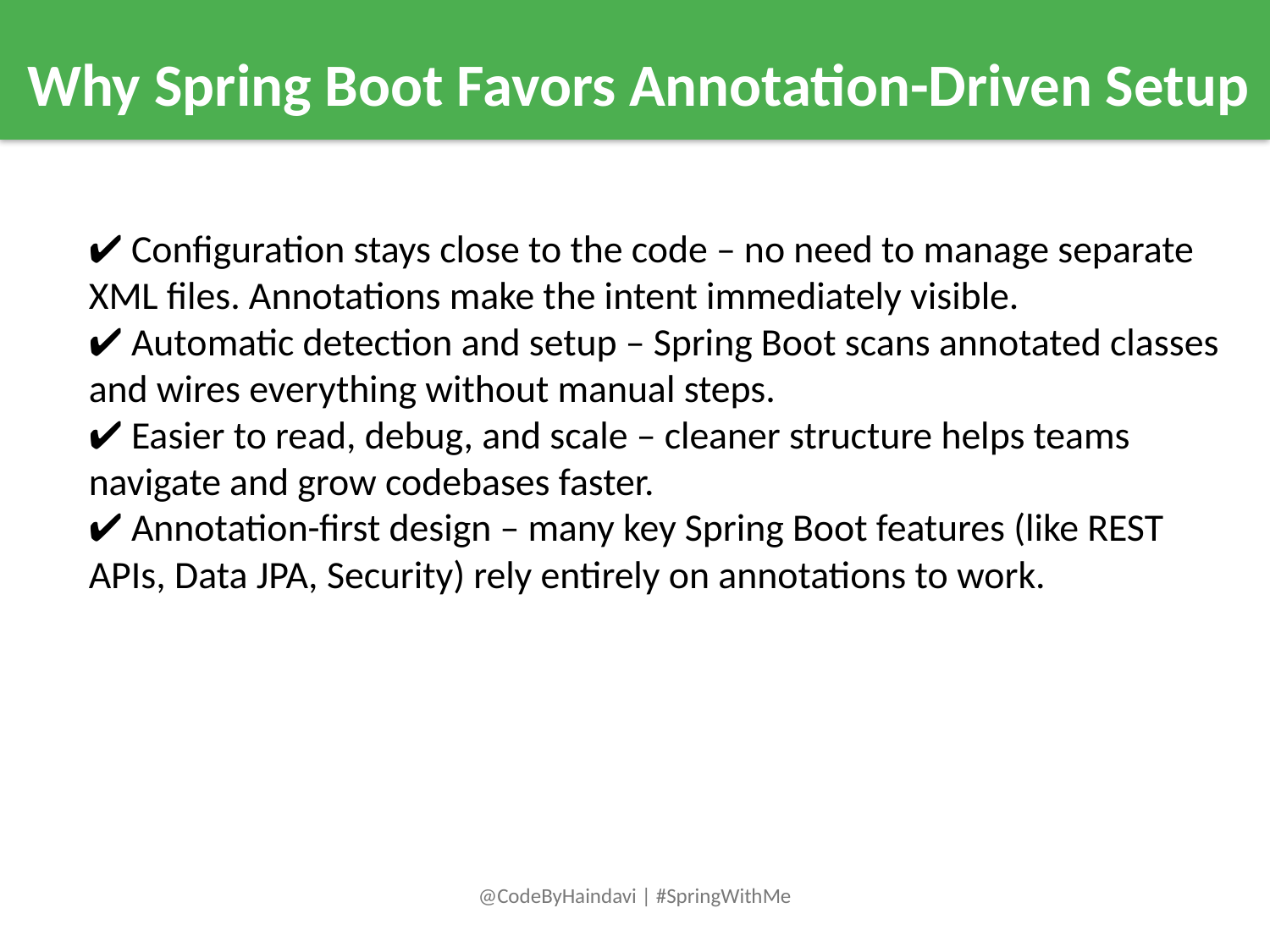

Why Spring Boot Favors Annotation-Driven Setup
✔️ Configuration stays close to the code – no need to manage separate XML files. Annotations make the intent immediately visible.
✔️ Automatic detection and setup – Spring Boot scans annotated classes and wires everything without manual steps.
✔️ Easier to read, debug, and scale – cleaner structure helps teams navigate and grow codebases faster.
✔️ Annotation-first design – many key Spring Boot features (like REST APIs, Data JPA, Security) rely entirely on annotations to work.
@CodeByHaindavi | #SpringWithMe